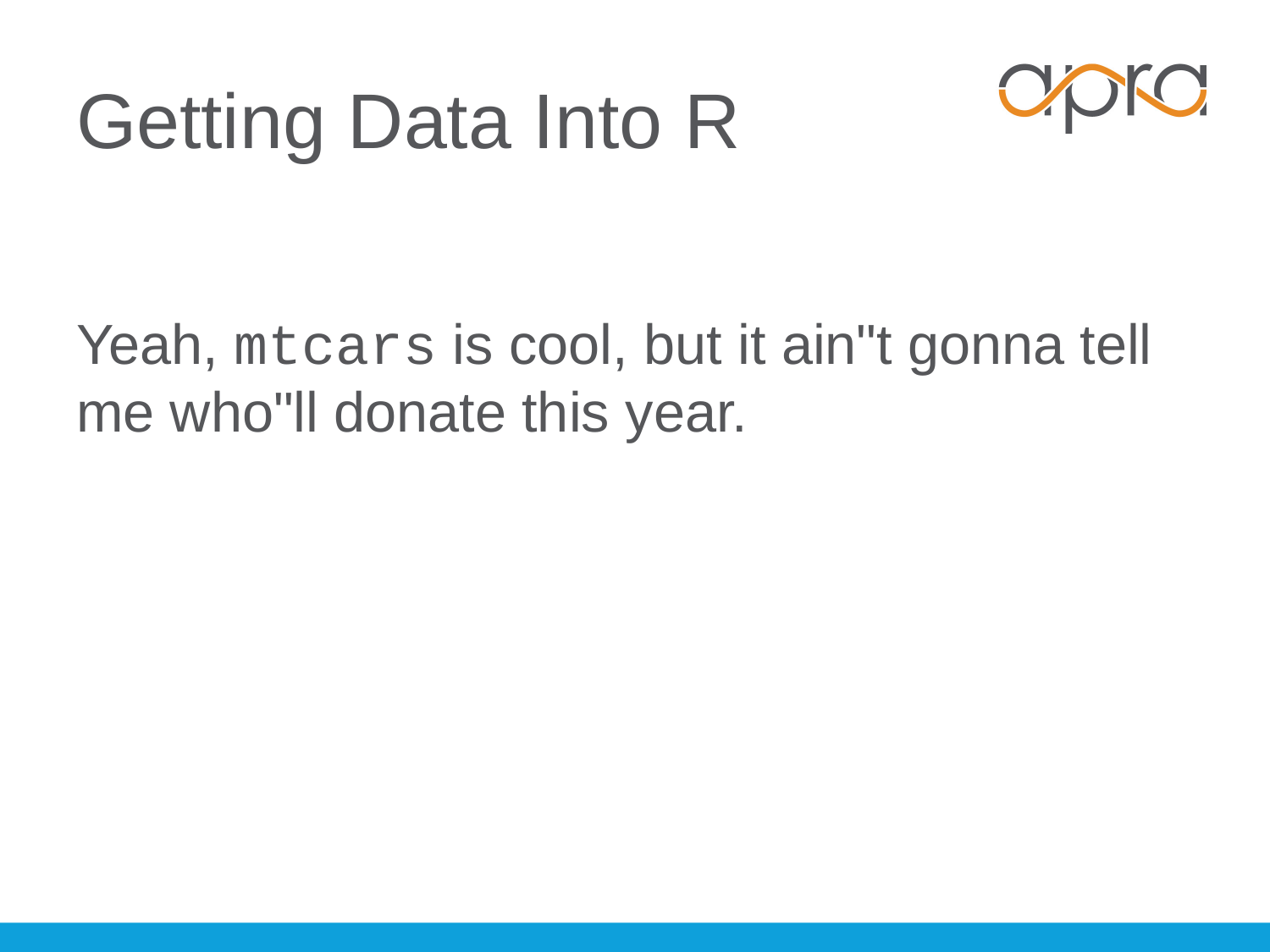

# Getting Data Into R

Yeah, mtcars is cool, but it ain"t gonna tell me who"ll donate this year.